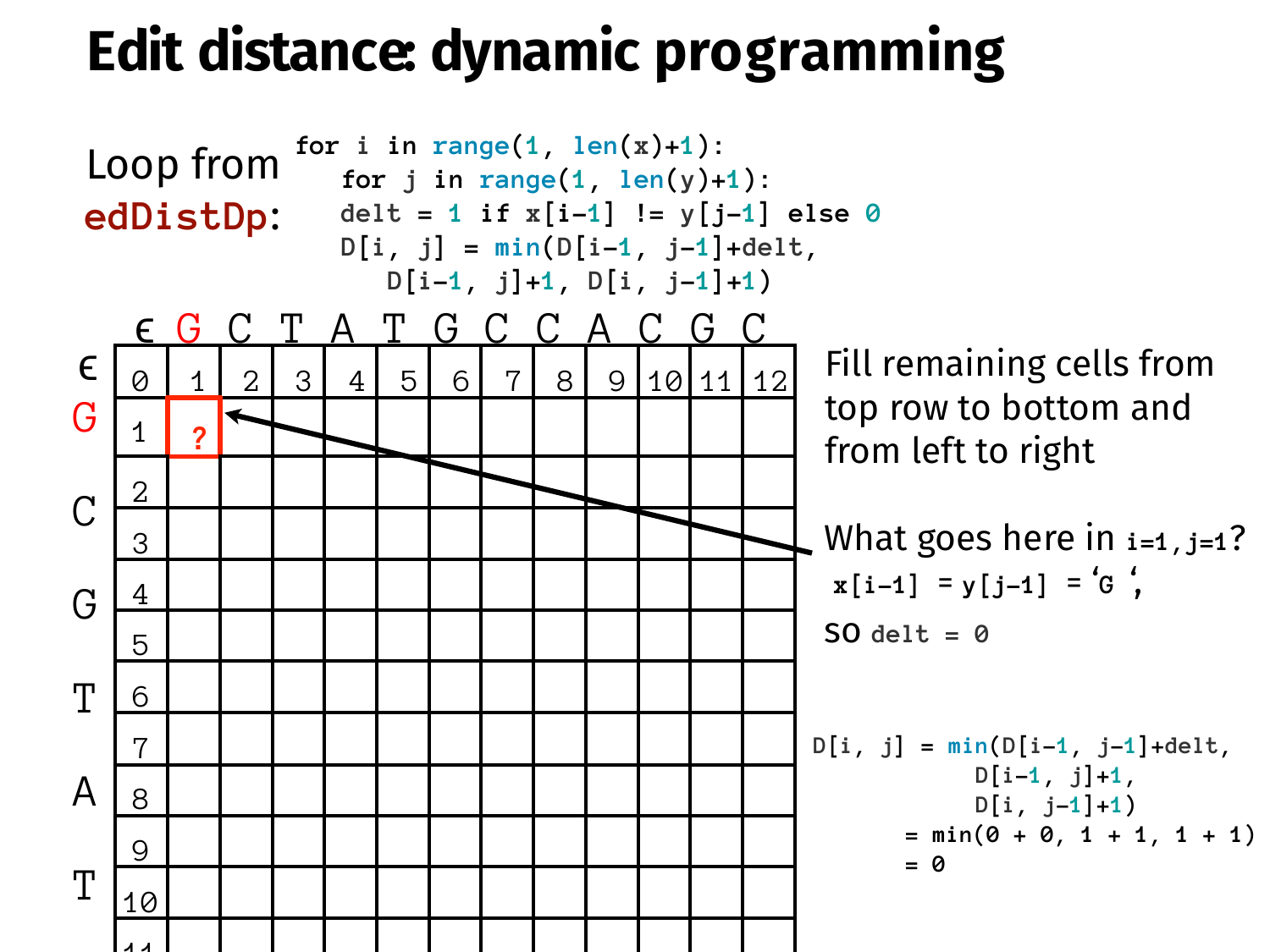

# Edit distance: dynamic programming
for i in range(1, len(x)+1):
for j in range(1, len(y)+1):
delt = 1 if x[i-1] != y[j-1] else 0
D[i, j] = min(D[i-1, j-1]+delt, D[i-1, j]+1, D[i, j-1]+1)
Loop from
edDistDp:
 ϵ GCTATGCCACGC
Fill remaining cells from  top row to bottom and  from left to right
| 0 | 1 | 2 | 3 | 4 | 5 | 6 | 7 | 8 | 9 | 10 | 11 | 12 |
| --- | --- | --- | --- | --- | --- | --- | --- | --- | --- | --- | --- | --- |
| 1 | ? |  |  |  |  |  |  |  |  |  |  |  |
| 2 |  |  |  |  |  |  |  |  |  |  |  |  |
| 3 |  |  |  |  |  |  |  |  |  |  |  |  |
| 4 |  |  |  |  |  |  |  |  |  |  |  |  |
| 5 |  |  |  |  |  |  |  |  |  |  |  |  |
| 6 |  |  |  |  |  |  |  |  |  |  |  |  |
| 7 |  |  |  |  |  |  |  |  |  |  |  |  |
| 8 |  |  |  |  |  |  |  |  |  |  |  |  |
| 9 |  |  |  |  |  |  |  |  |  |  |  |  |
| 10 |  |  |  |  |  |  |  |  |  |  |  |  |
| 11 |  |  |  |  |  |  |  |  |  |  |  |  |
| 12 |  |  |  |  |  |  |  |  |  |  |  |  |
ϵ
G  C  G  T  A  T  G  C  A  C  G  C

What goes here in i=1,j=1?  x[i-1] = y[j-1] = ‘G ‘,
so delt = 0
D[i, j] = min(D[i-1, j-1]+delt,
D[i-1, j]+1,
D[i, j-1]+1)
= min(0 + 0, 1 + 1, 1 + 1)
= 0